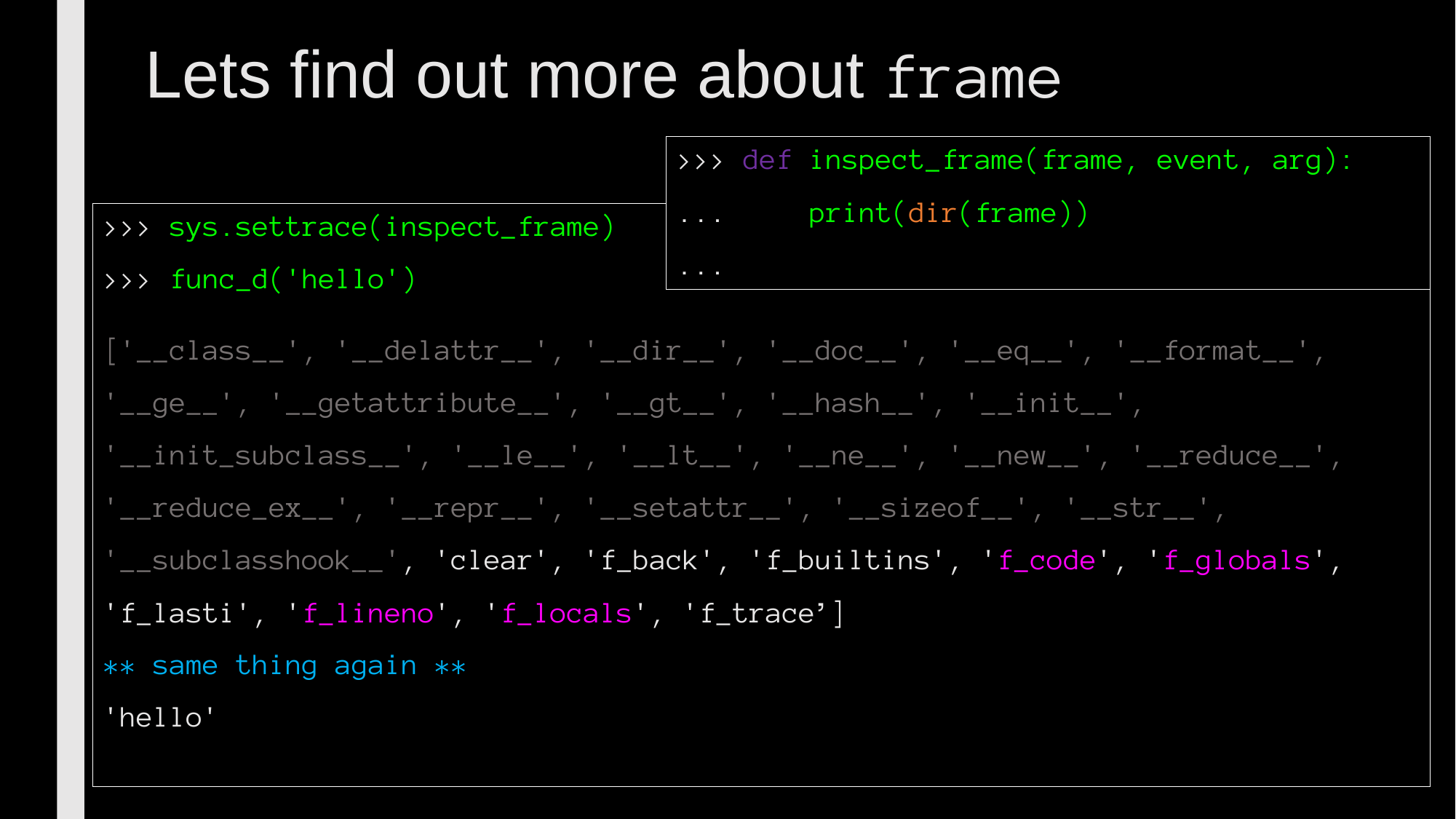

# Lets find out more about frame
>>> def inspect_frame(frame, event, arg):
...     print(dir(frame))
...
>>> sys.settrace(inspect_frame)
>>> func_d('hello')
['__class__', '__delattr__', '__dir__', '__doc__', '__eq__', '__format__', '__ge__', '__getattribute__', '__gt__', '__hash__', '__init__', '__init_subclass__', '__le__', '__lt__', '__ne__', '__new__', '__reduce__', '__reduce_ex__', '__repr__', '__setattr__', '__sizeof__', '__str__', '__subclasshook__', 'clear', 'f_back', 'f_builtins', 'f_code', 'f_globals', 'f_lasti', 'f_lineno', 'f_locals', 'f_trace’]
** same thing again **
'hello'